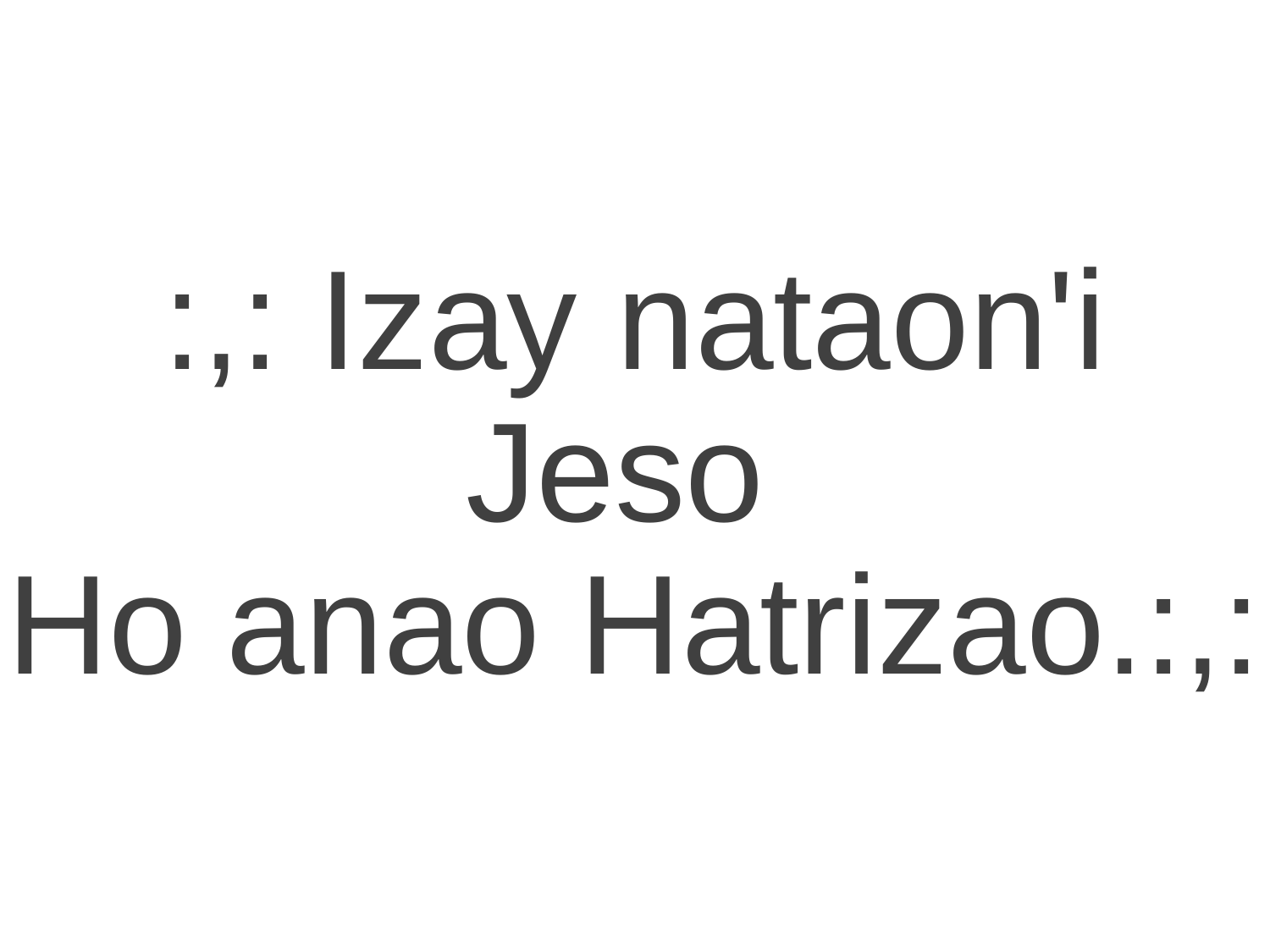

:,: Izay nataon'i Jeso
Ho anao Hatrizao.:,: